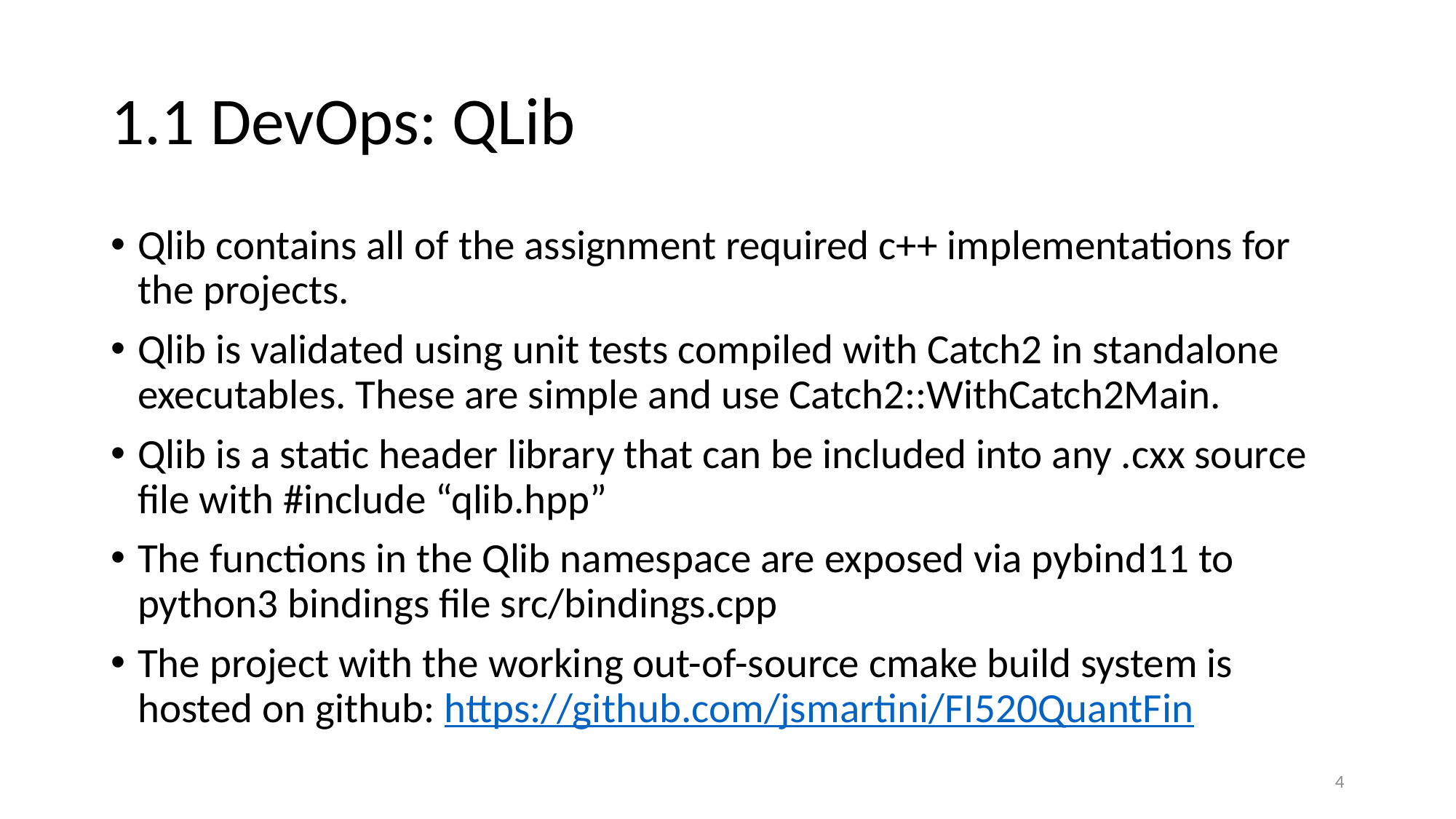

# 1.1 DevOps: QLib
Qlib contains all of the assignment required c++ implementations for the projects.
Qlib is validated using unit tests compiled with Catch2 in standalone executables. These are simple and use Catch2::WithCatch2Main.
Qlib is a static header library that can be included into any .cxx source file with #include “qlib.hpp”
The functions in the Qlib namespace are exposed via pybind11 to python3 bindings file src/bindings.cpp
The project with the working out-of-source cmake build system is hosted on github: https://github.com/jsmartini/FI520QuantFin

4